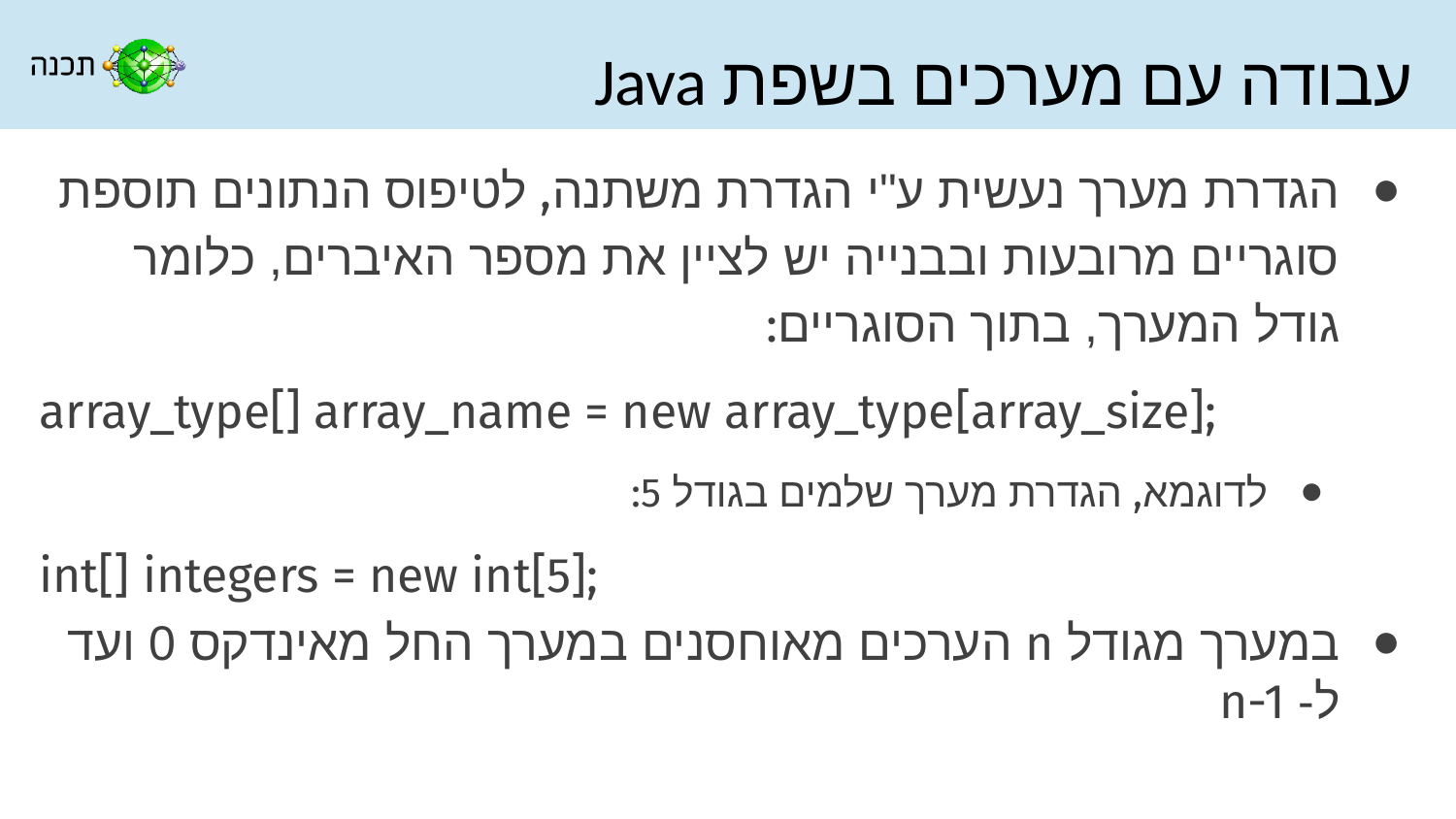

# עבודה עם מערכים בשפת Java
הגדרת מערך נעשית ע"י הגדרת משתנה, לטיפוס הנתונים תוספת סוגריים מרובעות ובבנייה יש לציין את מספר האיברים, כלומר גודל המערך, בתוך הסוגריים:
array_type[] array_name = new array_type[array_size];
לדוגמא, הגדרת מערך שלמים בגודל 5:
int[] integers = new int[5];
במערך מגודל n הערכים מאוחסנים במערך החל מאינדקס 0 ועד ל- n-1